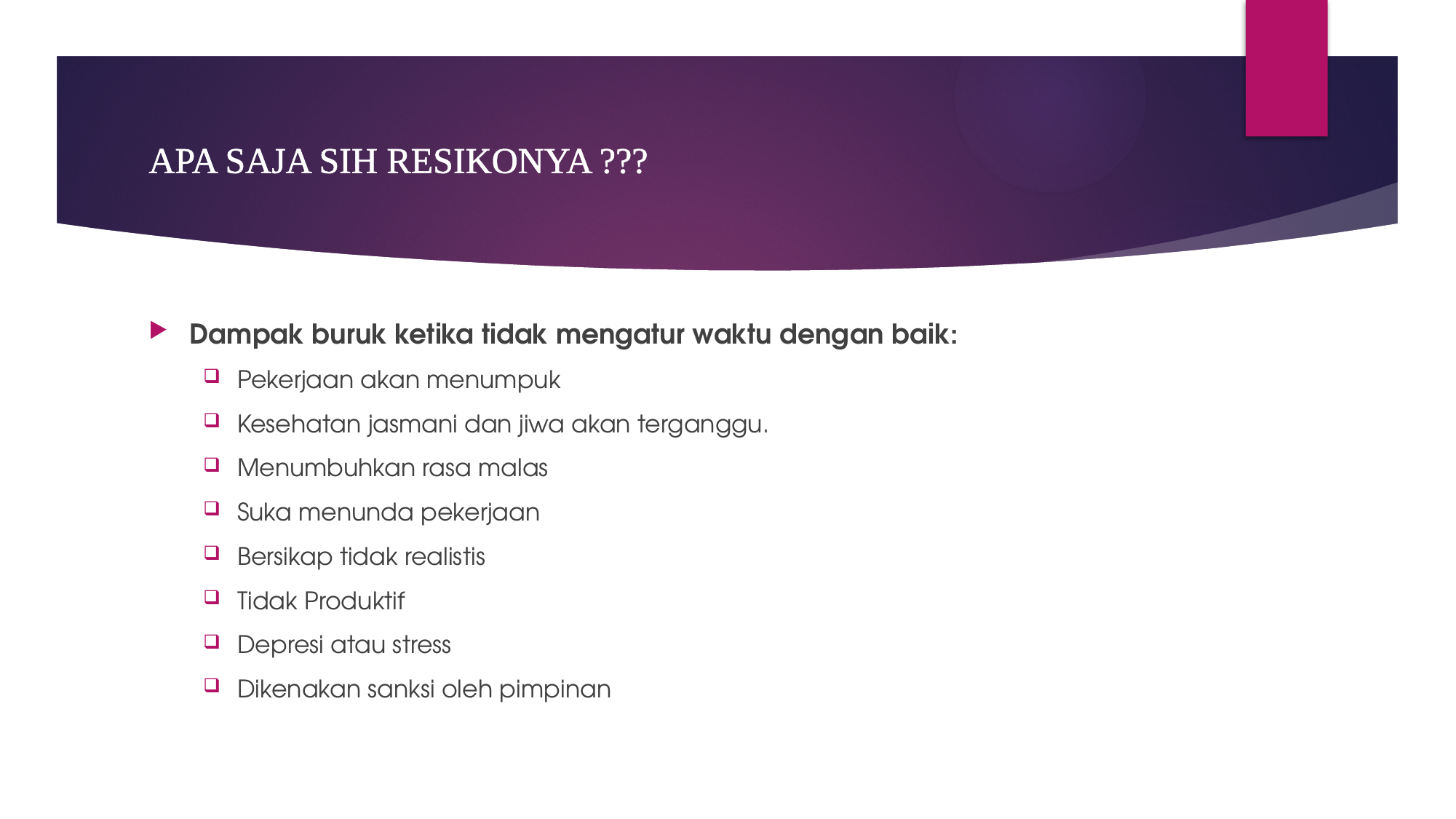

# APA SAJA SIH RESIKONYA ???
Dampak buruk ketika tidak mengatur waktu dengan baik:
Pekerjaan akan menumpuk
Kesehatan jasmani dan jiwa akan terganggu.
Menumbuhkan rasa malas
Suka menunda pekerjaan
Bersikap tidak realistis
Tidak Produktif
Depresi atau stress
Dikenakan sanksi oleh pimpinan